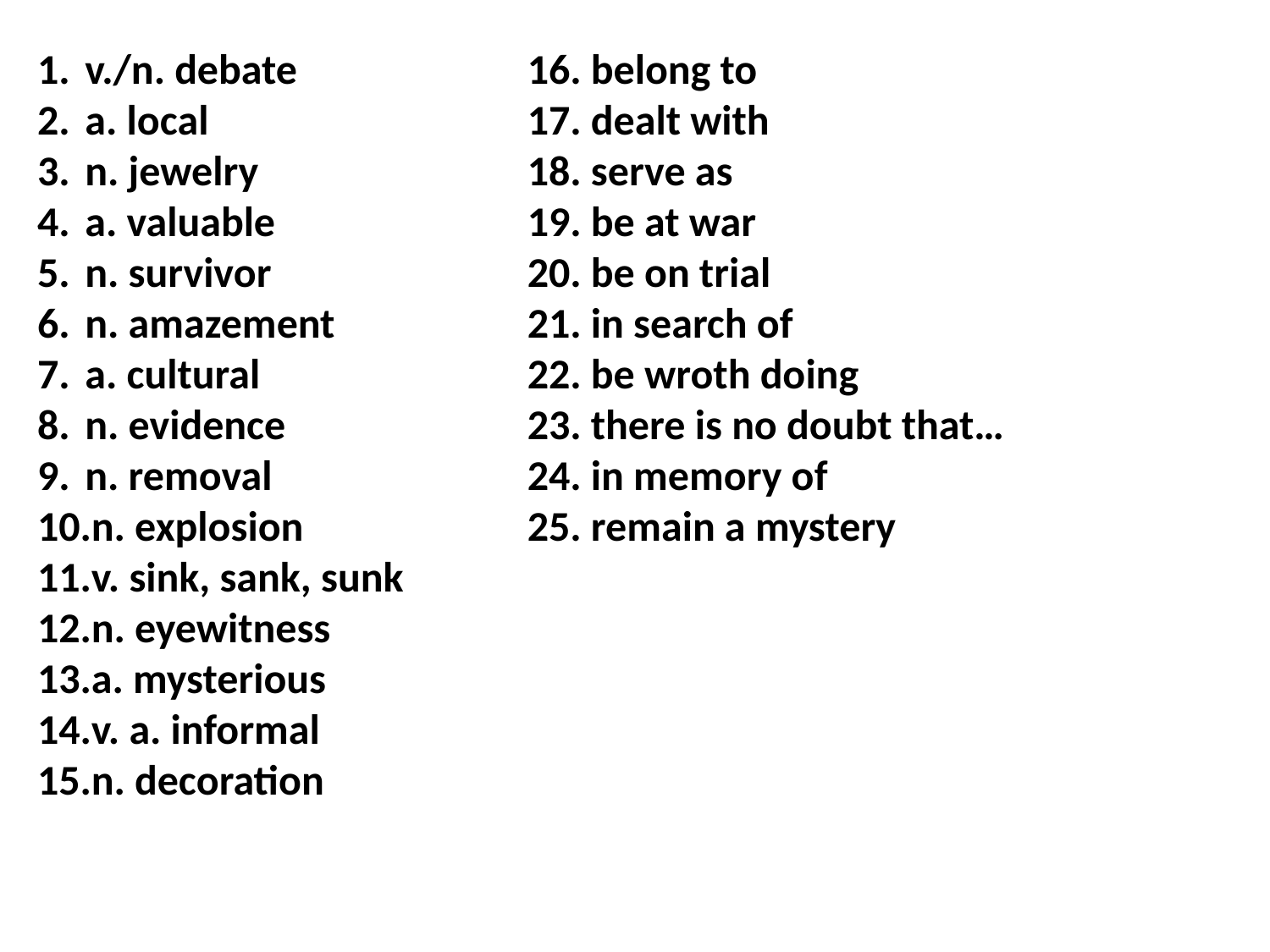

v./n. debate
a. local
n. jewelry
a. valuable
n. survivor
n. amazement
a. cultural
n. evidence
n. removal
n. explosion
v. sink, sank, sunk
n. eyewitness
a. mysterious
v. a. informal
n. decoration
16. belong to
17. dealt with
18. serve as
19. be at war
20. be on trial
21. in search of
22. be wroth doing
23. there is no doubt that…
24. in memory of
25. remain a mystery